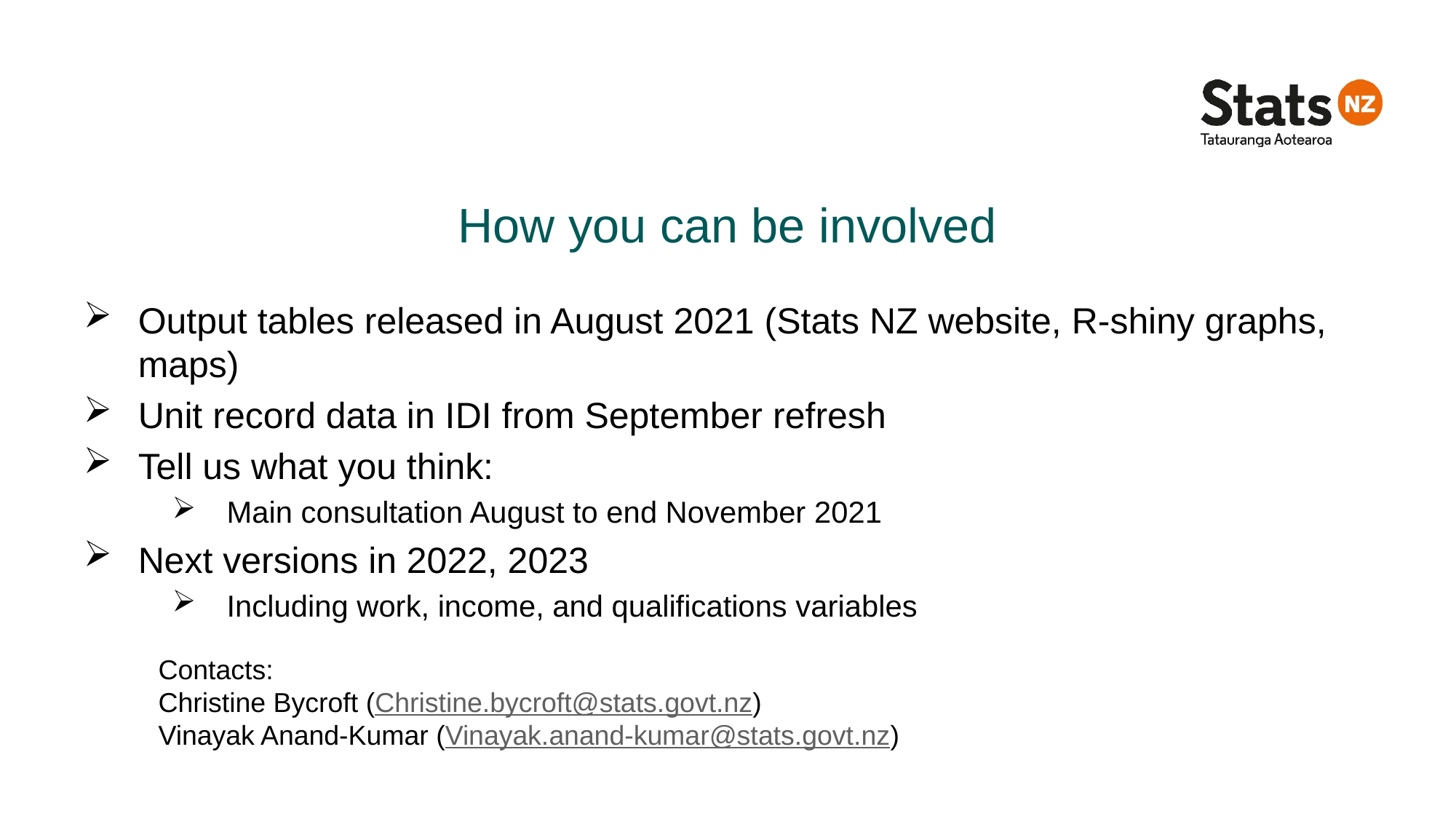

# How you can be involved
Output tables released in August 2021 (Stats NZ website, R-shiny graphs, maps)
Unit record data in IDI from September refresh
Tell us what you think:
Main consultation August to end November 2021
Next versions in 2022, 2023
Including work, income, and qualifications variables
Contacts:
Christine Bycroft (Christine.bycroft@stats.govt.nz)
Vinayak Anand-Kumar (Vinayak.anand-kumar@stats.govt.nz)